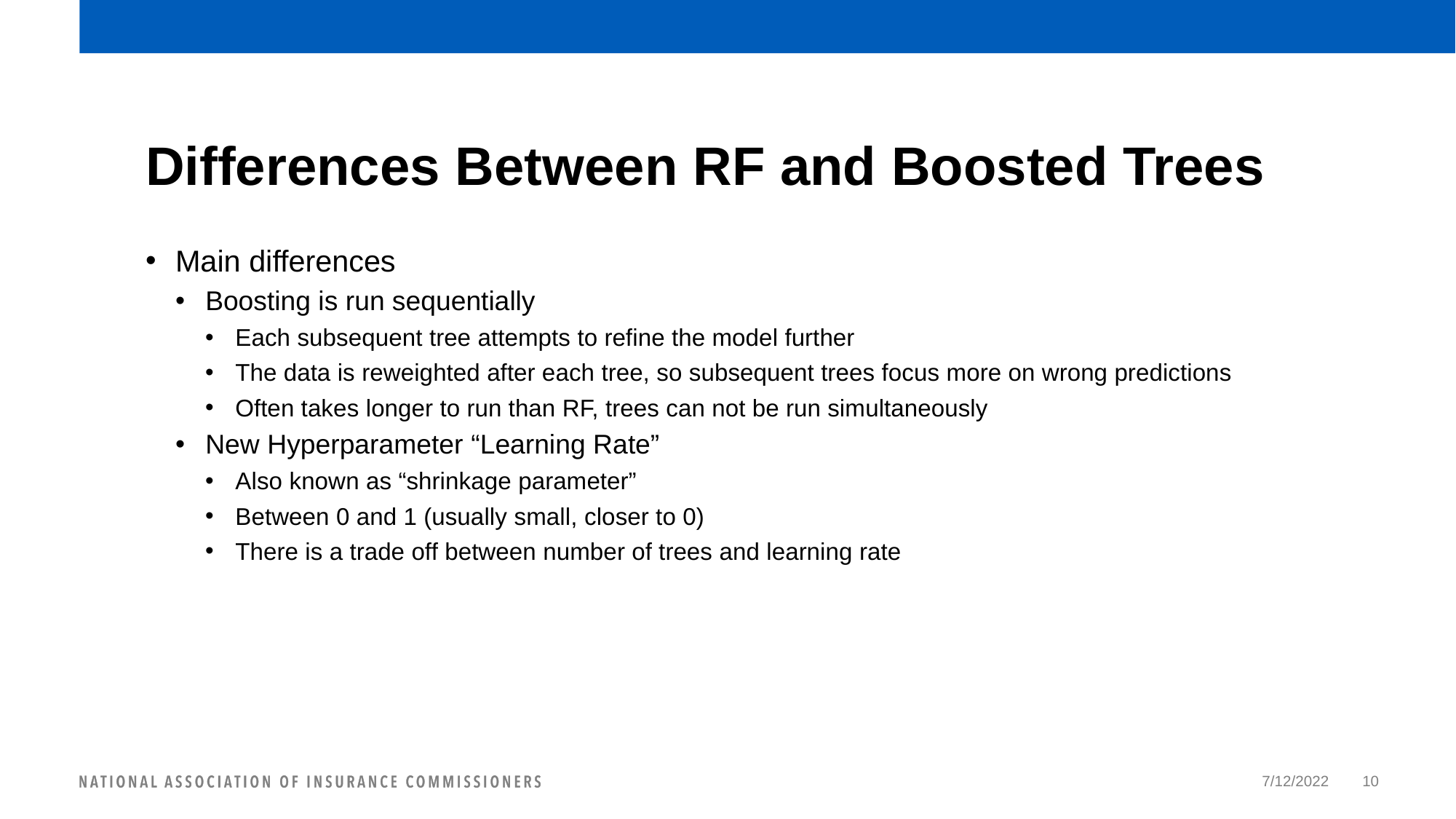

# Differences Between RF and Boosted Trees
Main differences
Boosting is run sequentially
Each subsequent tree attempts to refine the model further
The data is reweighted after each tree, so subsequent trees focus more on wrong predictions
Often takes longer to run than RF, trees can not be run simultaneously
New Hyperparameter “Learning Rate”
Also known as “shrinkage parameter”
Between 0 and 1 (usually small, closer to 0)
There is a trade off between number of trees and learning rate

7/12/2022
10